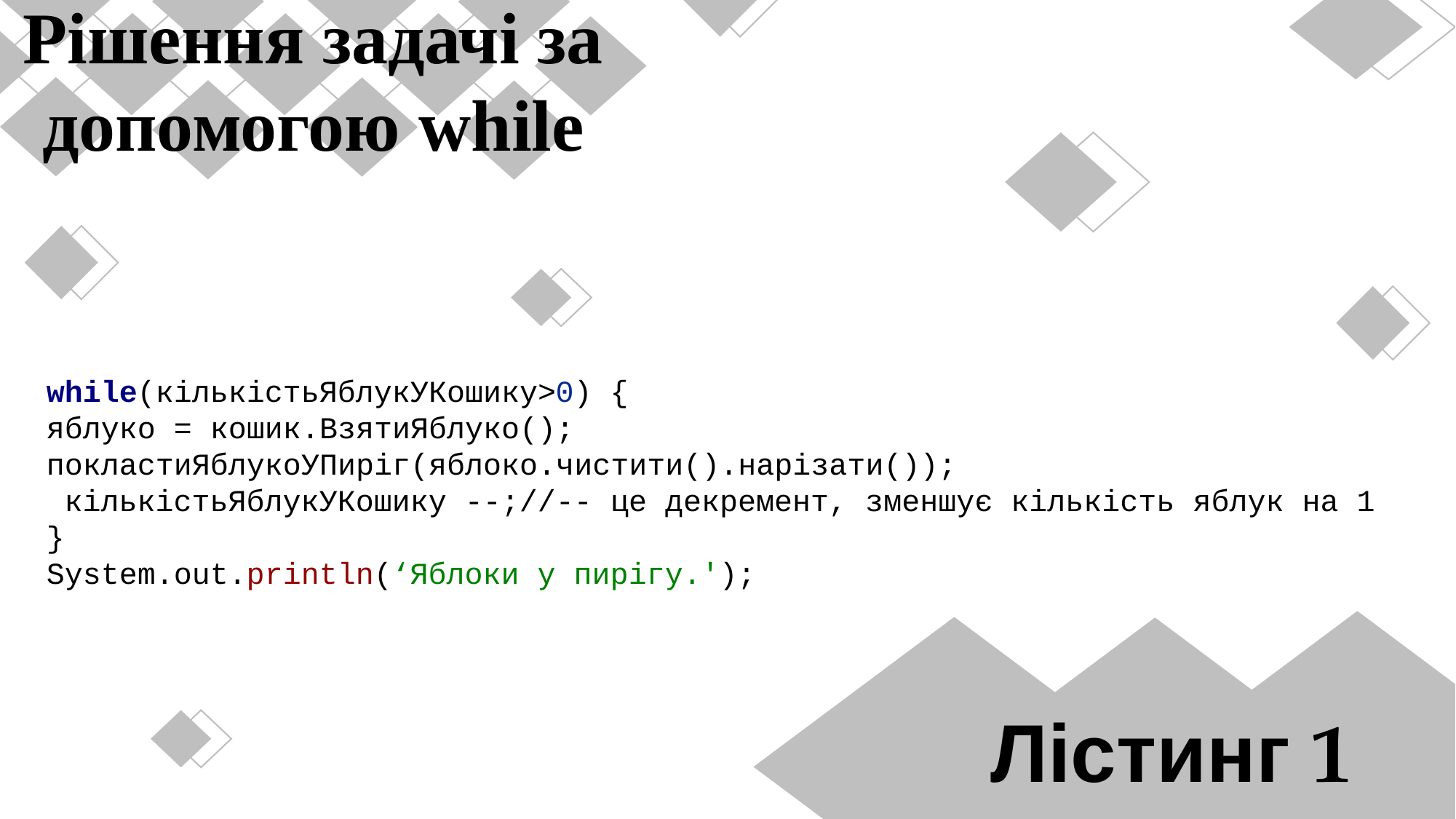

Рішення задачі за допомогою while

while(кількістьЯблукУКошику>0) {
яблуко = кошик.ВзятиЯблуко(); покластиЯблукоУПиріг(яблоко.чистити().нарізати());
 кількістьЯблукУКошику --;//-- це декремент, зменшує кількість яблук на 1
}
System.out.println(‘Яблоки у пирігу.');

Лістинг 1